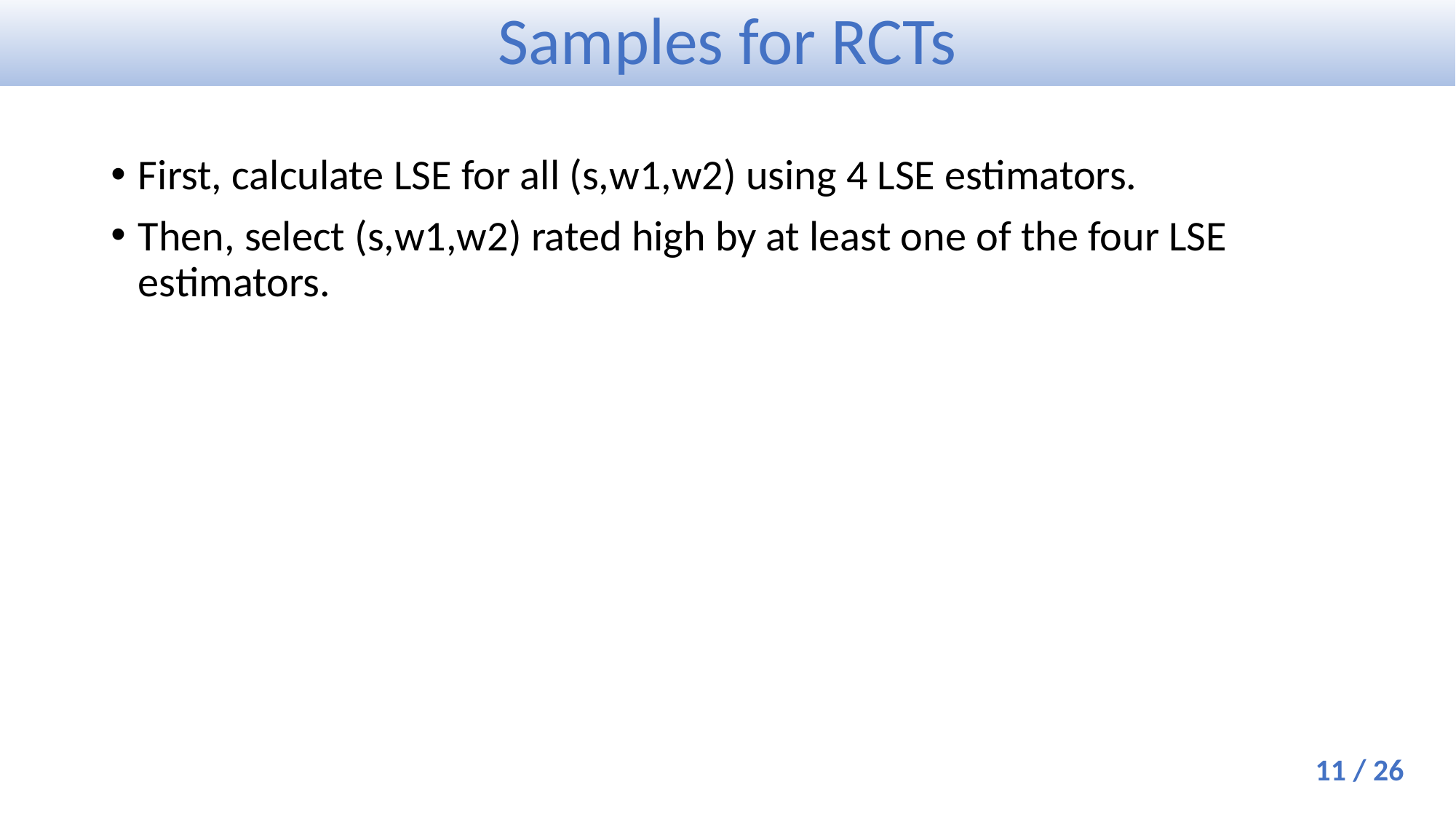

# Samples for RCTs
First, calculate LSE for all (s,w1,w2) using 4 LSE estimators.
Then, select (s,w1,w2) rated high by at least one of the four LSE estimators.

11 / 26